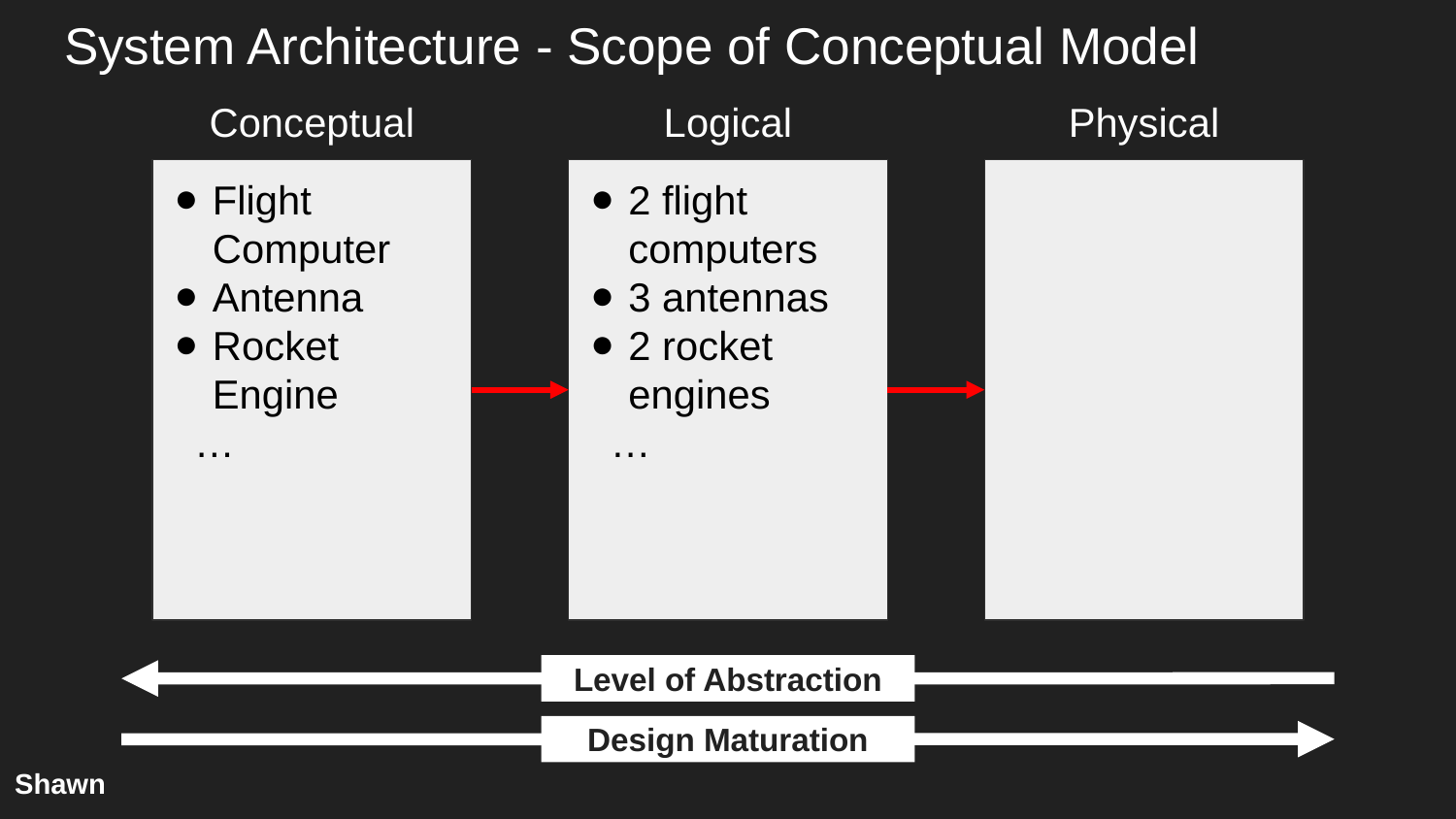

# System Architecture - Scope of Conceptual Model
Conceptual
Logical
Physical
Flight Computer
Antenna
Rocket Engine
…
2 flight computers
3 antennas
2 rocket engines
…

Level of Abstraction
Design Maturation
Shawn